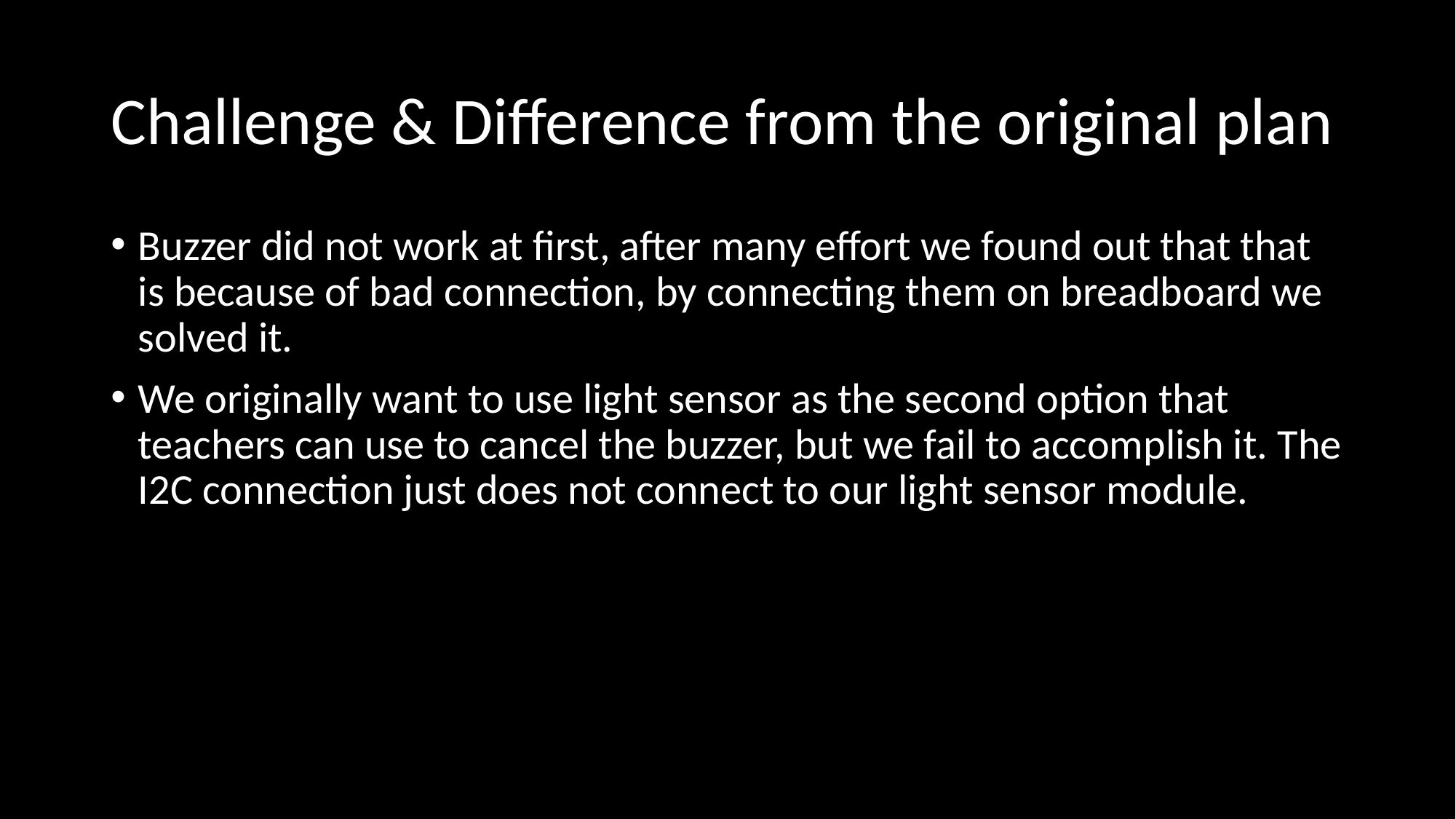

# Challenge & Difference from the original plan
Buzzer did not work at first, after many effort we found out that that is because of bad connection, by connecting them on breadboard we solved it.
We originally want to use light sensor as the second option that teachers can use to cancel the buzzer, but we fail to accomplish it. The I2C connection just does not connect to our light sensor module.